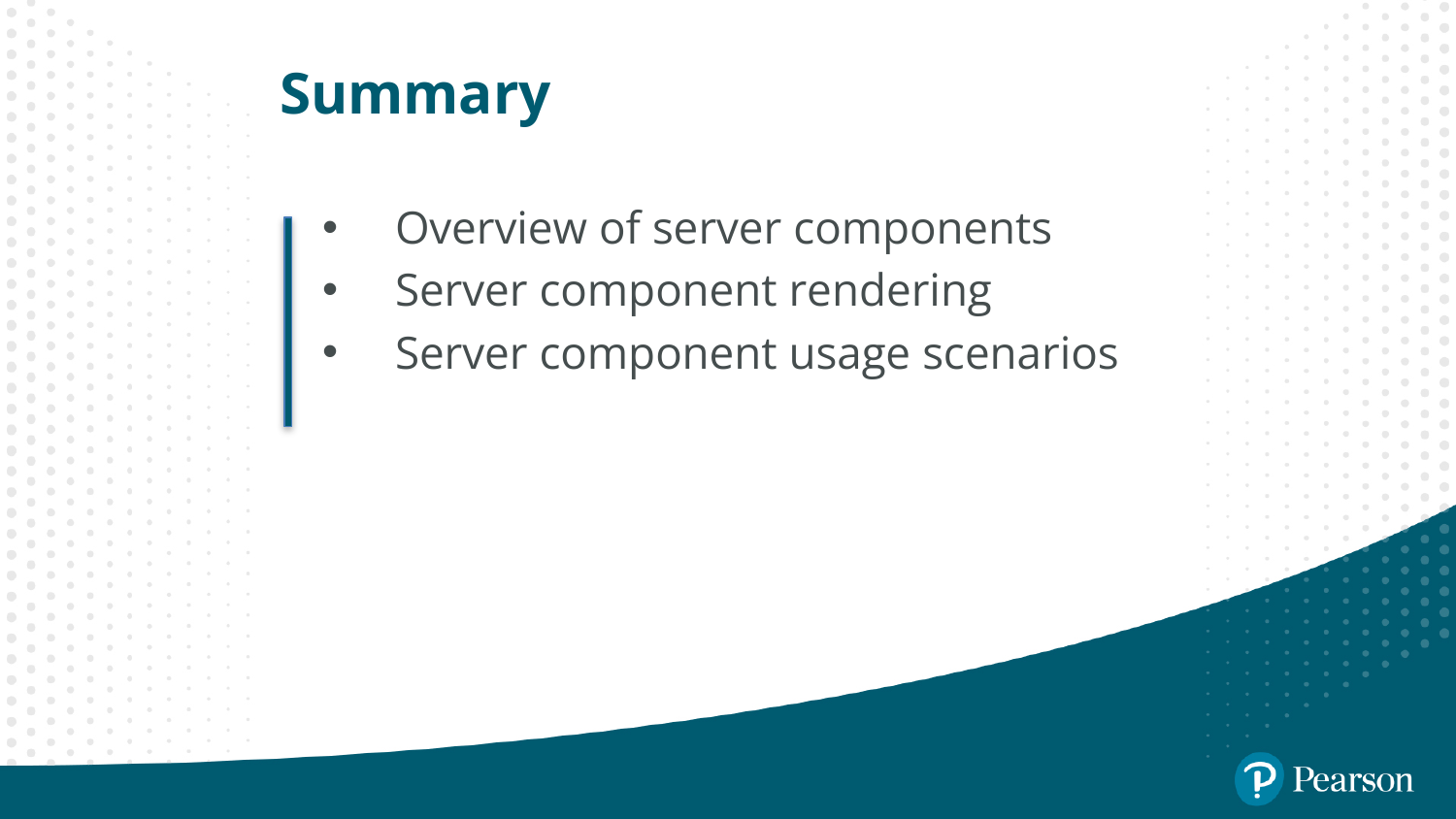

# Summary
Overview of server components
Server component rendering
Server component usage scenarios